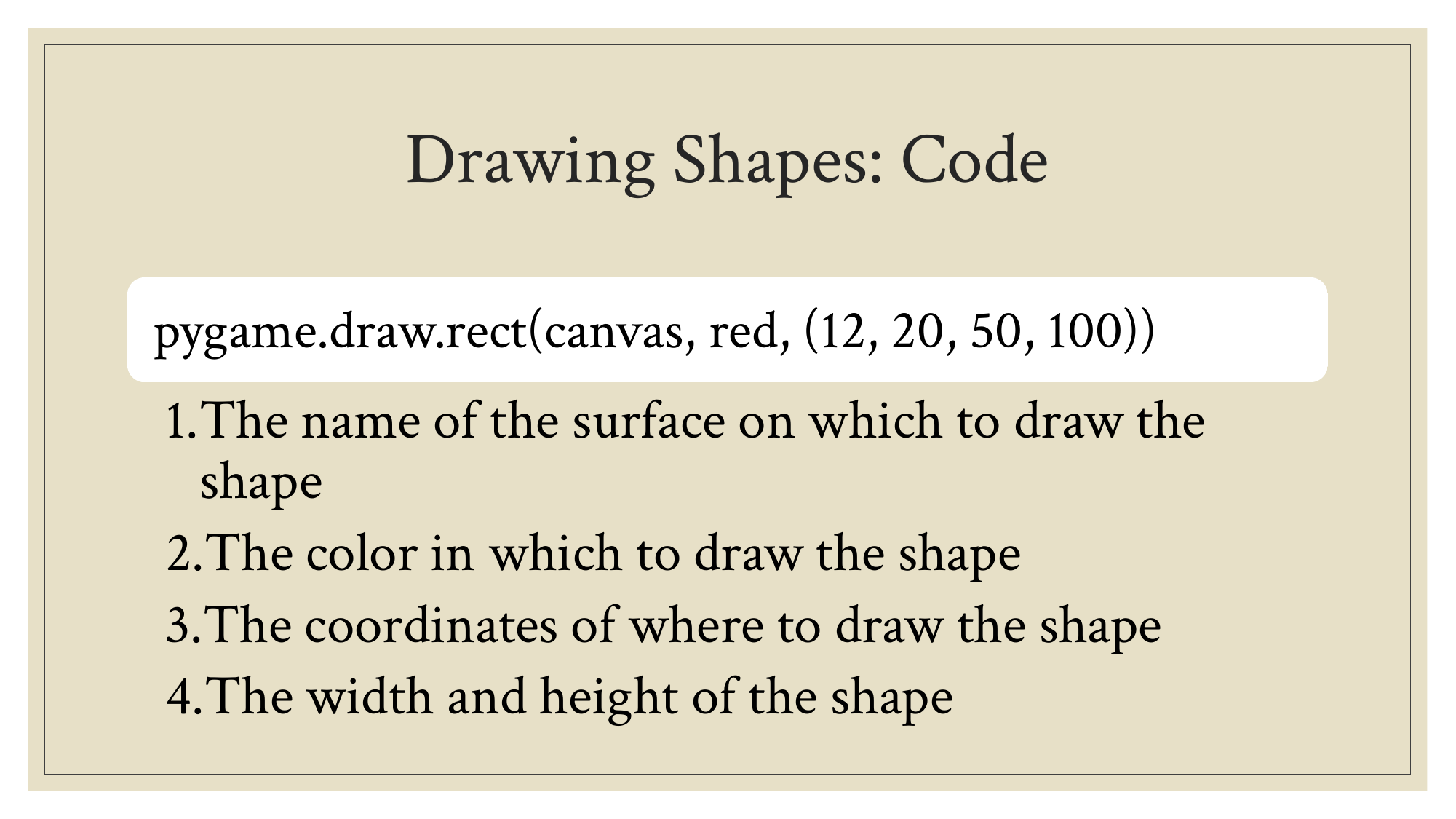

# Drawing Shapes: Code
pygame.draw.rect(canvas, red, (12, 20, 50, 100))
The name of the surface on which to draw the shape
The color in which to draw the shape
The coordinates of where to draw the shape
The width and height of the shape